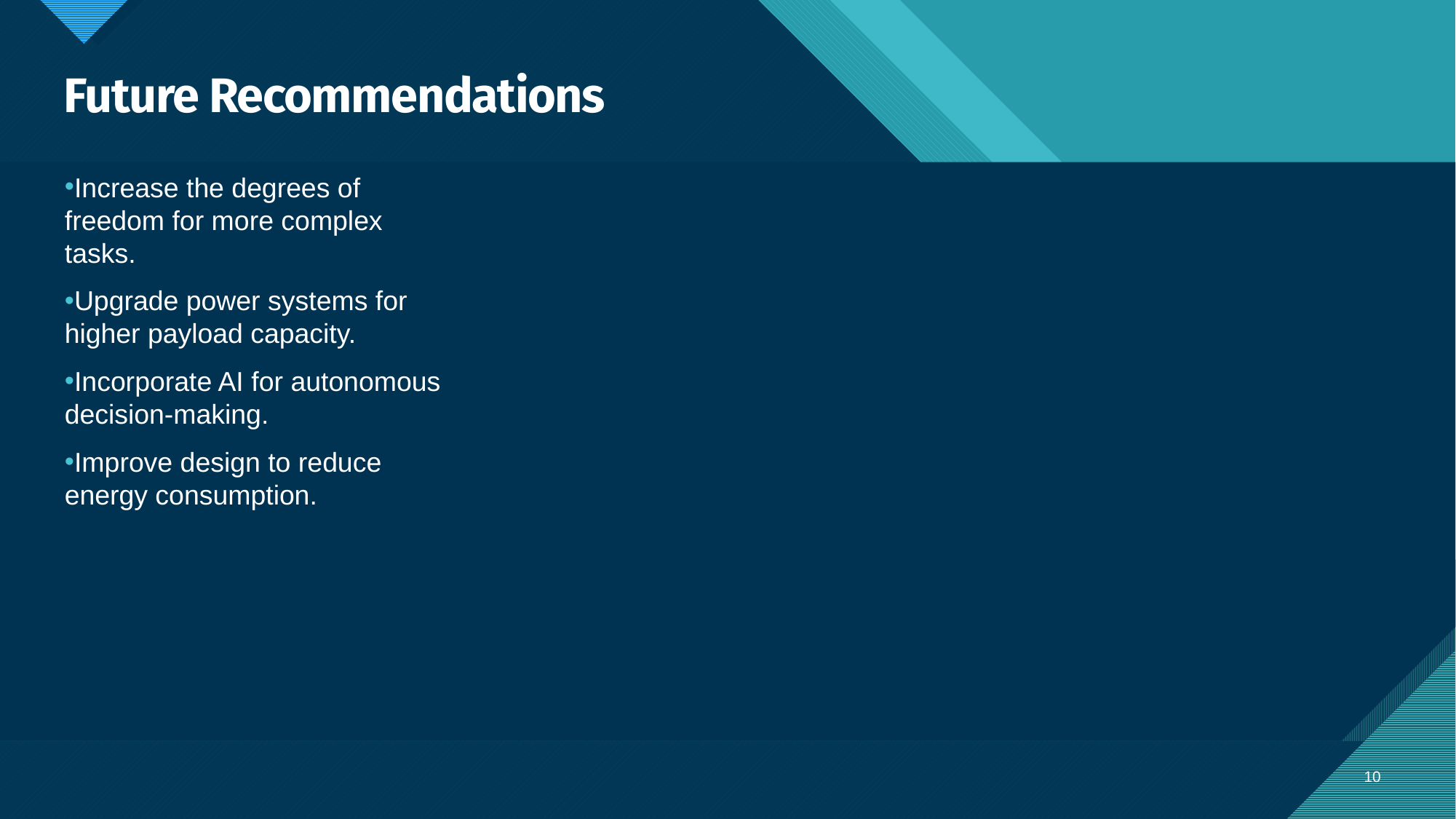

# Future Recommendations
Increase the degrees of freedom for more complex tasks.
Upgrade power systems for higher payload capacity.
Incorporate AI for autonomous decision-making.
Improve design to reduce energy consumption.
10